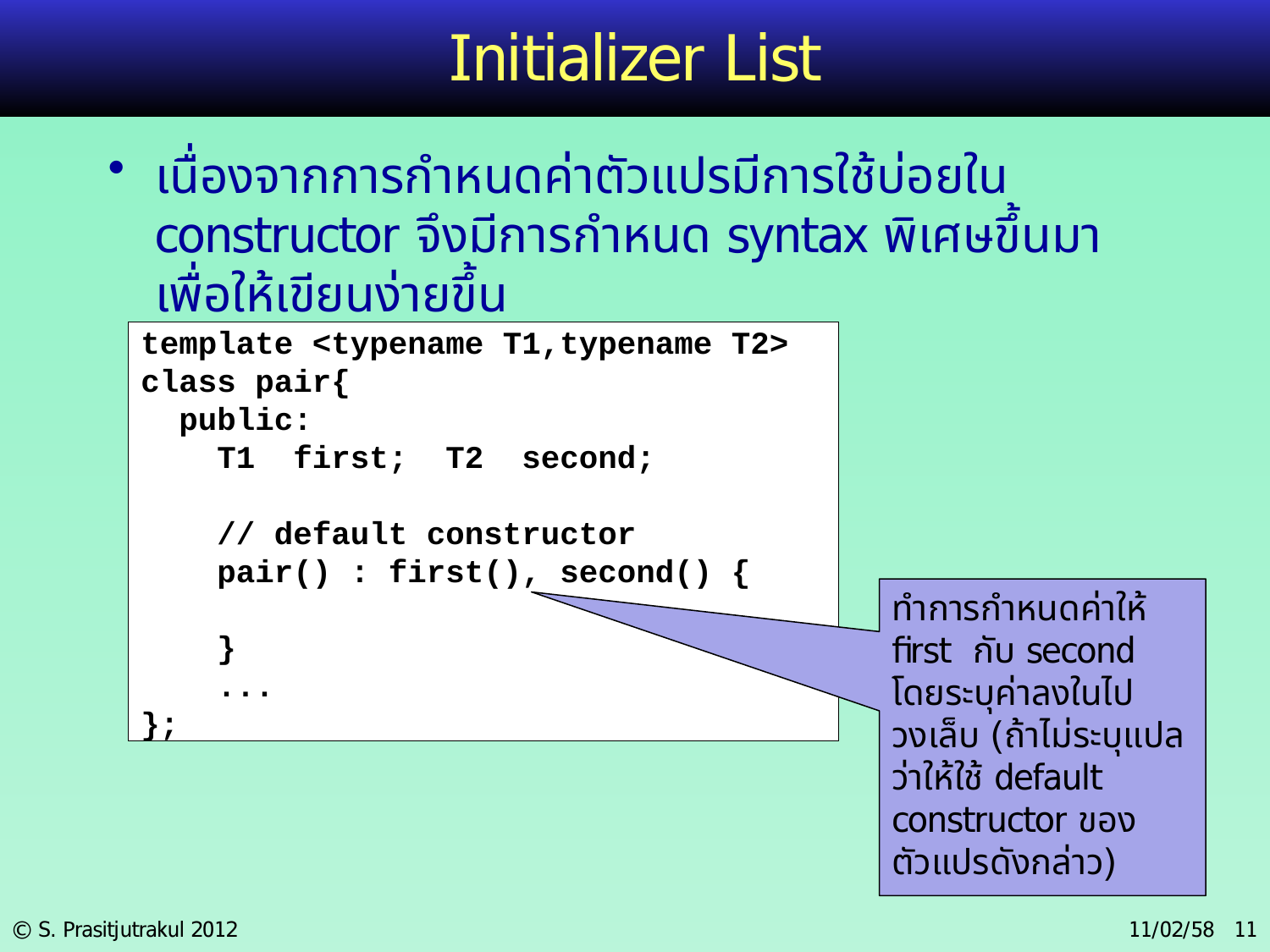

# Initializer List
เนื่องจากการกำหนดค่าตัวแปรมีการใช้บ่อยใน constructor จึงมีการกำหนด syntax พิเศษขึ้นมาเพื่อให้เขียนง่ายขึ้น

template <typename T1,typename T2>
class pair{
  public:
    T1  first;  T2  second;

    // default constructor
    pair() : first(), second() {
    }
    ...
};
ทำการกำหนดค่าให้ first  กับ second โดยระบุค่าลงในไปวงเล็บ (ถ้าไม่ระบุแปลว่าให้ใช้ default constructor ของตัวแปรดังกล่าว)